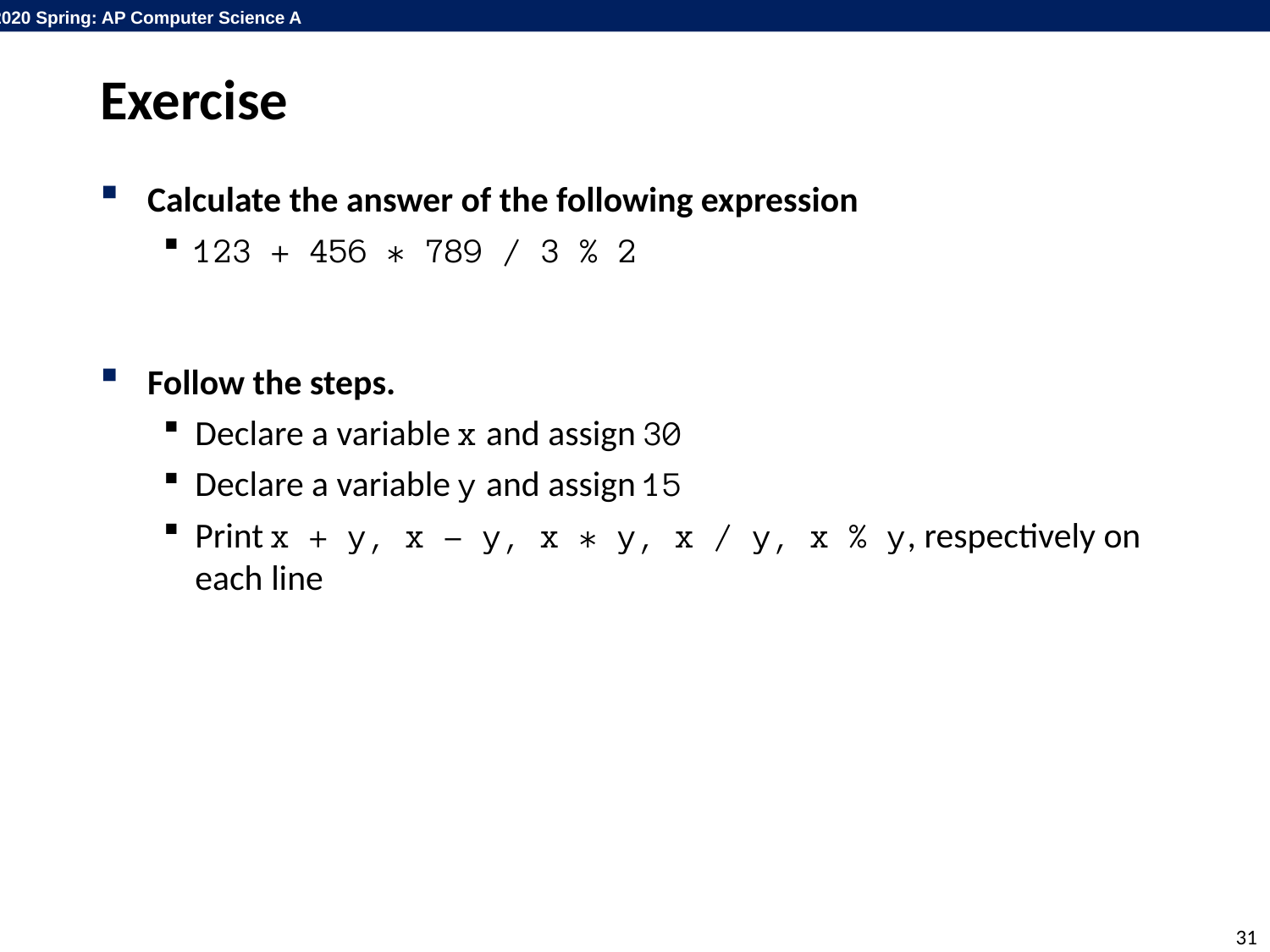

# Exercise
Calculate the answer of the following expression
123 + 456 * 789 / 3 % 2

Follow the steps.
Declare a variable x and assign 30
Declare a variable y and assign 15
Print x + y, x - y, x * y, x / y, x % y, respectively on each line

31